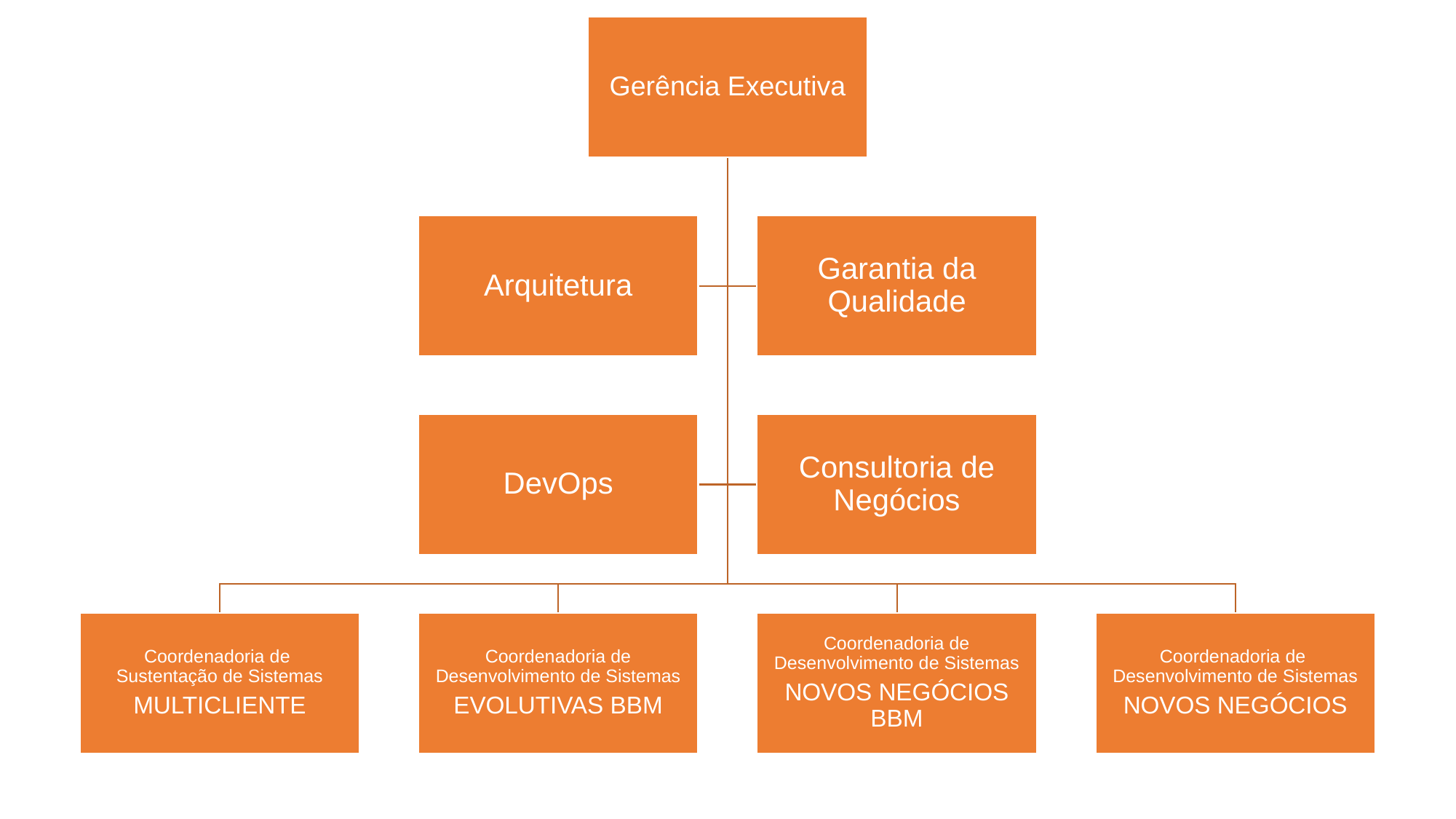

Gerência Executiva
Coordenadoria de
Sustentação de Sistemas
MULTICLIENTE
Coordenadoria de
Desenvolvimento de Sistemas
EVOLUTIVAS BBM
Coordenadoria de
Desenvolvimento de Sistemas
NOVOS NEGÓCIOS BBM
Coordenadoria de
Desenvolvimento de Sistemas
NOVOS NEGÓCIOS
Arquitetura
Garantia da Qualidade
DevOps
Consultoria de Negócios